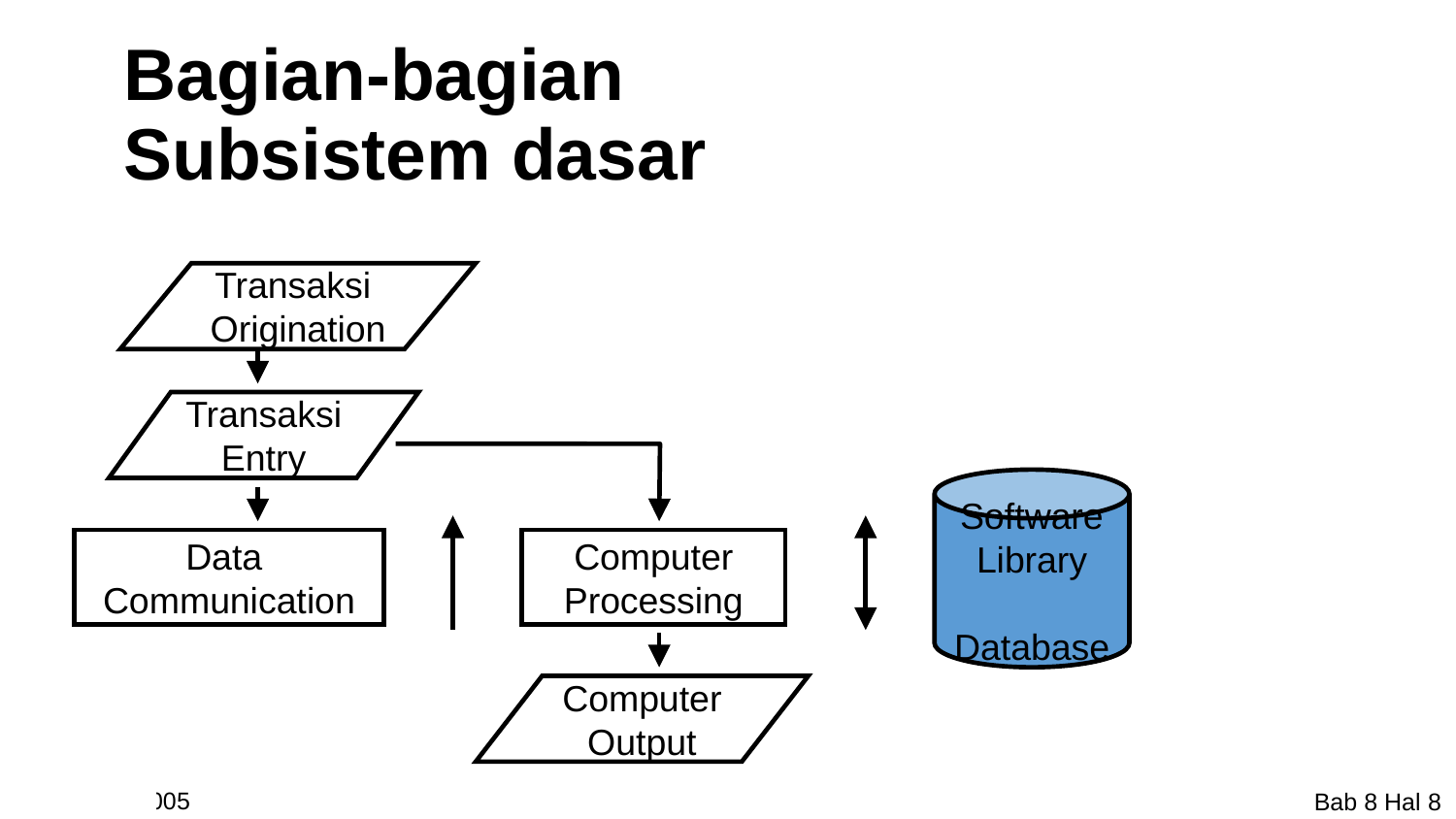

# Bagian-bagian Subsistem dasar
Transaksi
Origination
Transaksi
Entry

Software
Library

Database
Computer
Processing
Data
Communication
Computer
Output